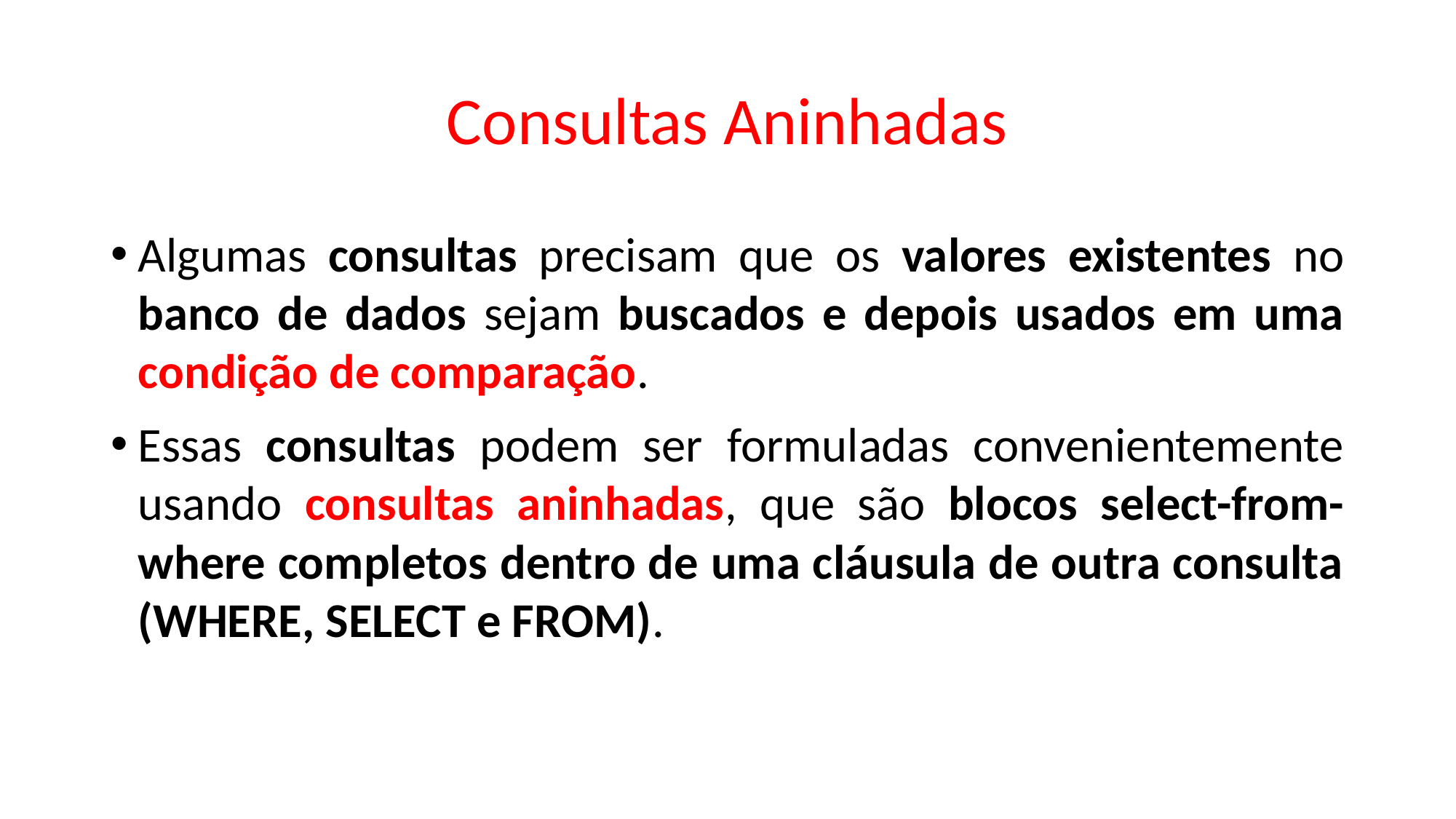

# Consultas Aninhadas
Algumas consultas precisam que os valores existentes no banco de dados sejam buscados e depois usados em uma condição de comparação.
Essas consultas podem ser formuladas convenientemente usando consultas aninhadas, que são blocos select-from-where completos dentro de uma cláusula de outra consulta (WHERE, SELECT e FROM).